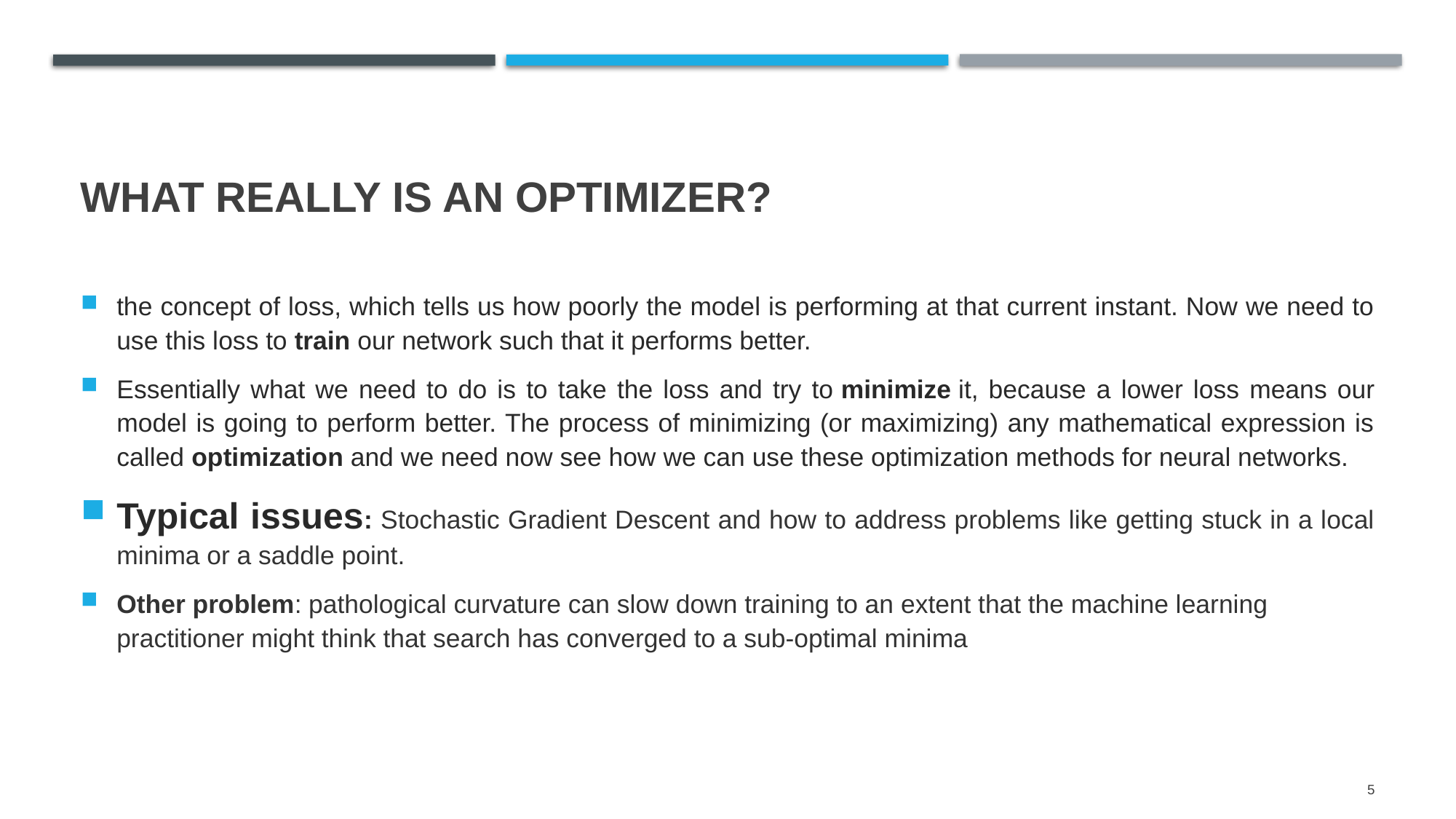

# What really is an optimizer?
the concept of loss, which tells us how poorly the model is performing at that current instant. Now we need to use this loss to train our network such that it performs better.
Essentially what we need to do is to take the loss and try to minimize it, because a lower loss means our model is going to perform better. The process of minimizing (or maximizing) any mathematical expression is called optimization and we need now see how we can use these optimization methods for neural networks.
Typical issues: Stochastic Gradient Descent and how to address problems like getting stuck in a local minima or a saddle point.
Other problem: pathological curvature can slow down training to an extent that the machine learning practitioner might think that search has converged to a sub-optimal minima

5